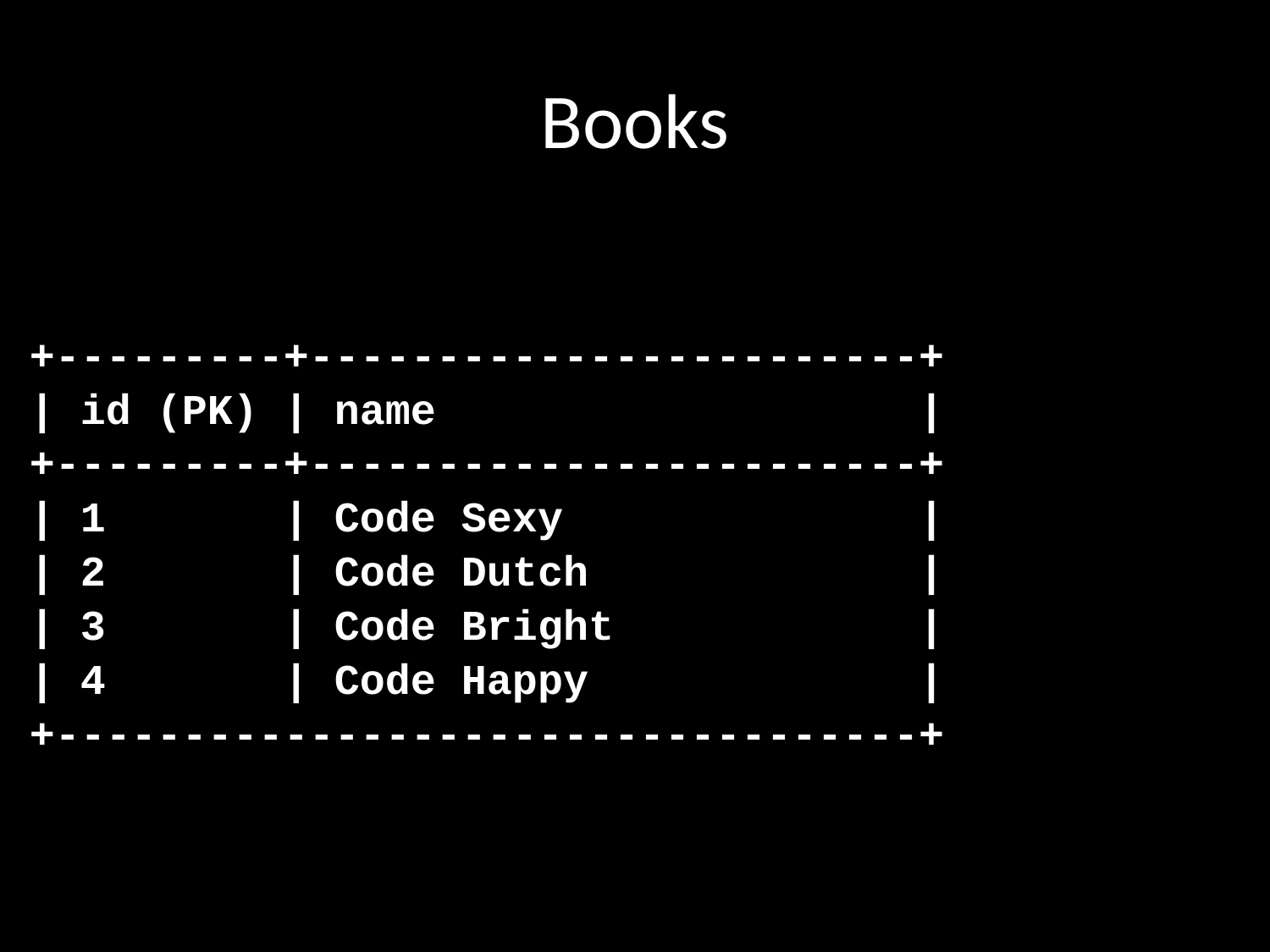

# Books

+---------+------------------------+
| id (PK) | name                   |
+---------+------------------------+
| 1       | Code Sexy              |
| 2       | Code Dutch             |
| 3       | Code Bright            |
| 4       | Code Happy             |
+----------------------------------+